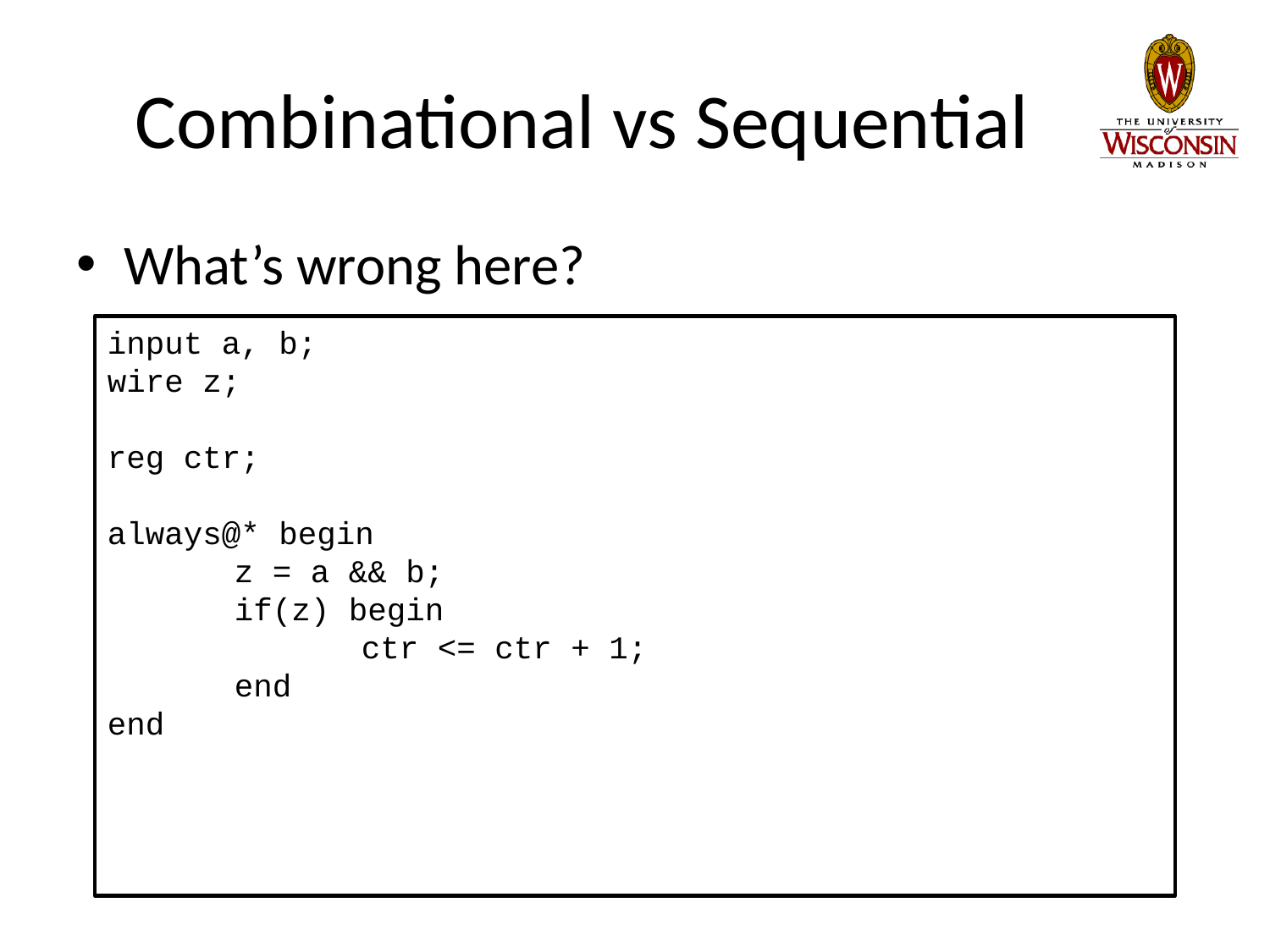

# Combinational vs Sequential
What’s wrong here?
input a, b;
wire z;

reg ctr;

always@* begin
	z = a && b;
	if(z) begin
		ctr <= ctr + 1;
	end
end